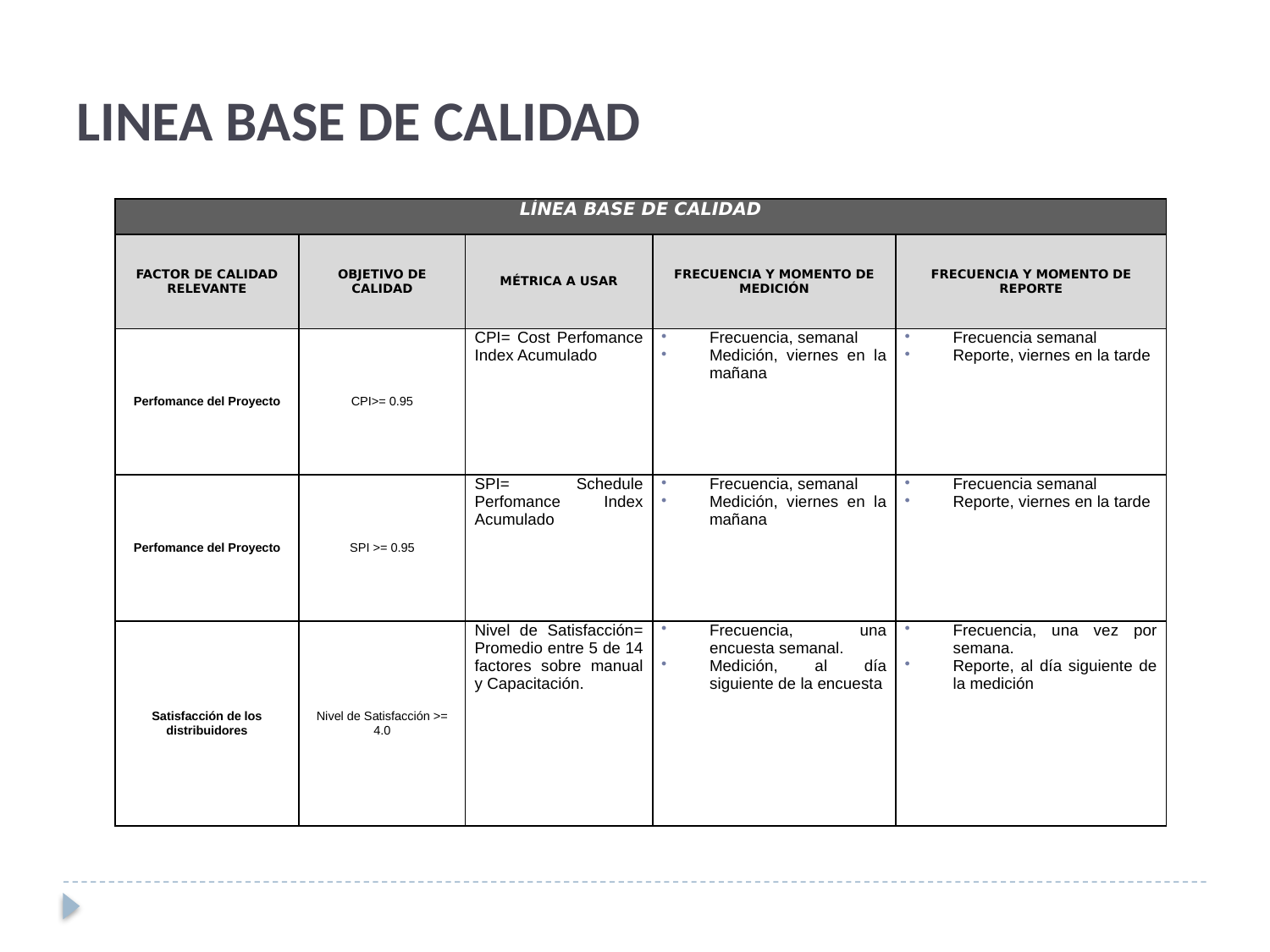

# LINEA BASE DE CALIDAD
| LÍNEA BASE DE CALIDAD |  |  |  |  |
| --- | --- | --- | --- | --- |
| FACTOR DE CALIDAD RELEVANTE | OBJETIVO DE CALIDAD | MÉTRICA A USAR | FRECUENCIA Y MOMENTO DE MEDICIÓN | FRECUENCIA Y MOMENTO DE REPORTE |
| Perfomance del Proyecto | CPI>= 0.95 | CPI= Cost Perfomance Index Acumulado | Frecuencia, semanal Medición, viernes en la mañana | Frecuencia semanal Reporte, viernes en la tarde |
| Perfomance del Proyecto | SPI >= 0.95 | SPI= Schedule Perfomance Index Acumulado | Frecuencia, semanal Medición, viernes en la mañana | Frecuencia semanal Reporte, viernes en la tarde |
| Satisfacción de los distribuidores | Nivel de Satisfacción >= 4.0 | Nivel de Satisfacción= Promedio entre 5 de 14 factores sobre manual y Capacitación. | Frecuencia, una encuesta semanal. Medición, al día siguiente de la encuesta | Frecuencia, una vez por semana. Reporte, al día siguiente de la medición |